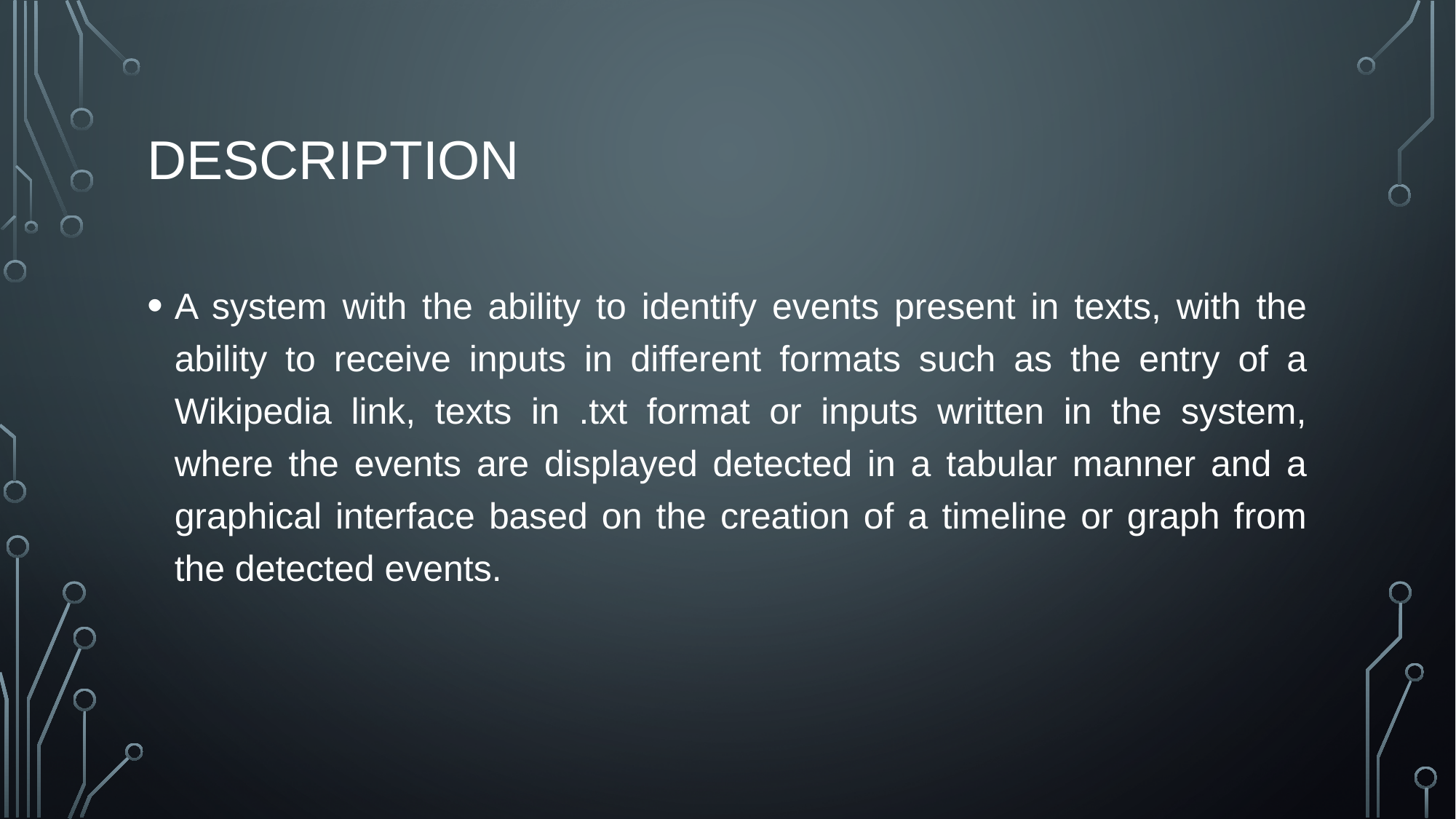

# Description
A system with the ability to identify events present in texts, with the ability to receive inputs in different formats such as the entry of a Wikipedia link, texts in .txt format or inputs written in the system, where the events are displayed detected in a tabular manner and a graphical interface based on the creation of a timeline or graph from the detected events.